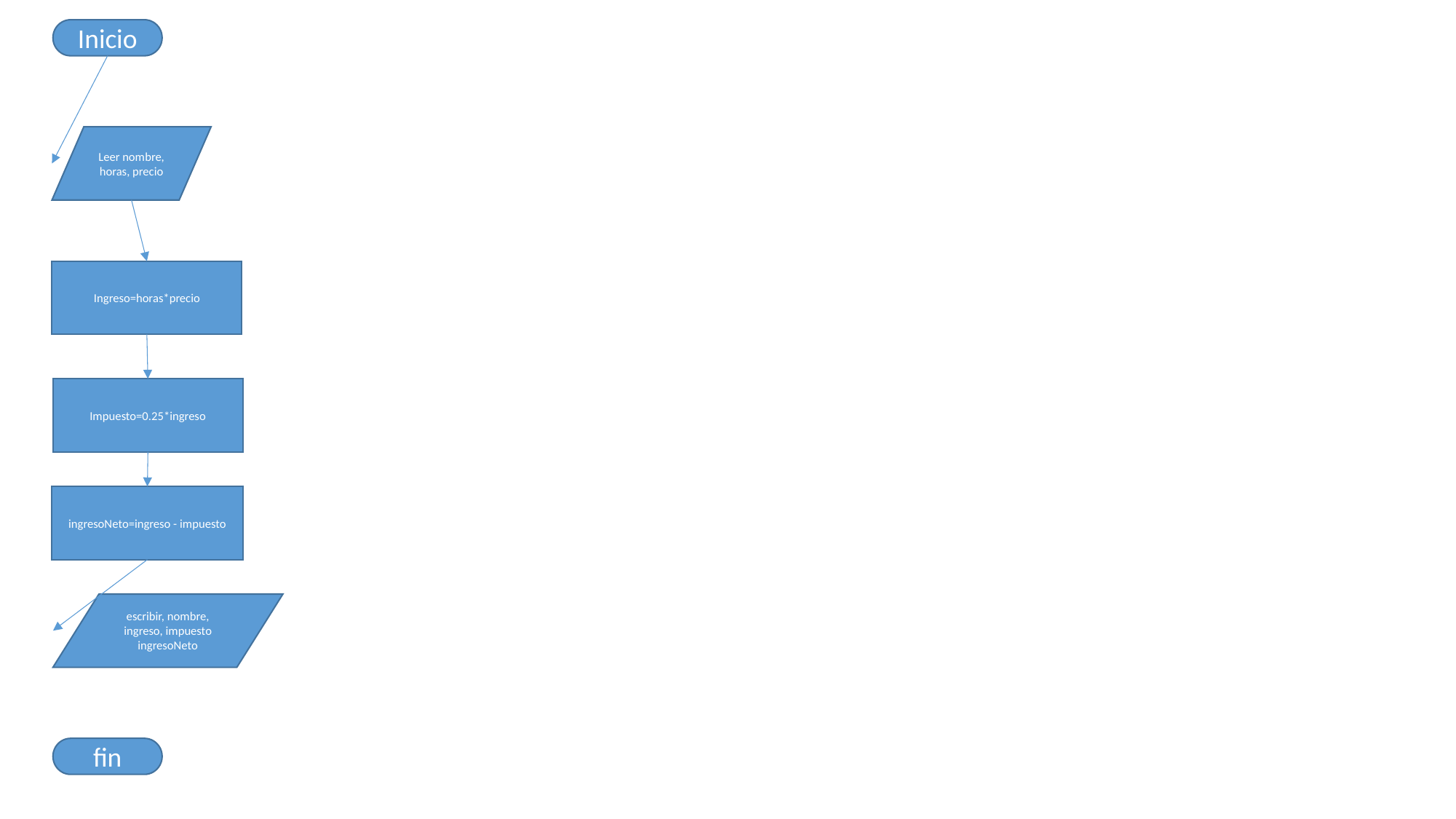

Inicio
Leer nombre, horas, precio
Ingreso=horas*precio
Impuesto=0.25*ingreso
ingresoNeto=ingreso - impuesto
escribir, nombre, ingreso, impuesto
ingresoNeto
fin